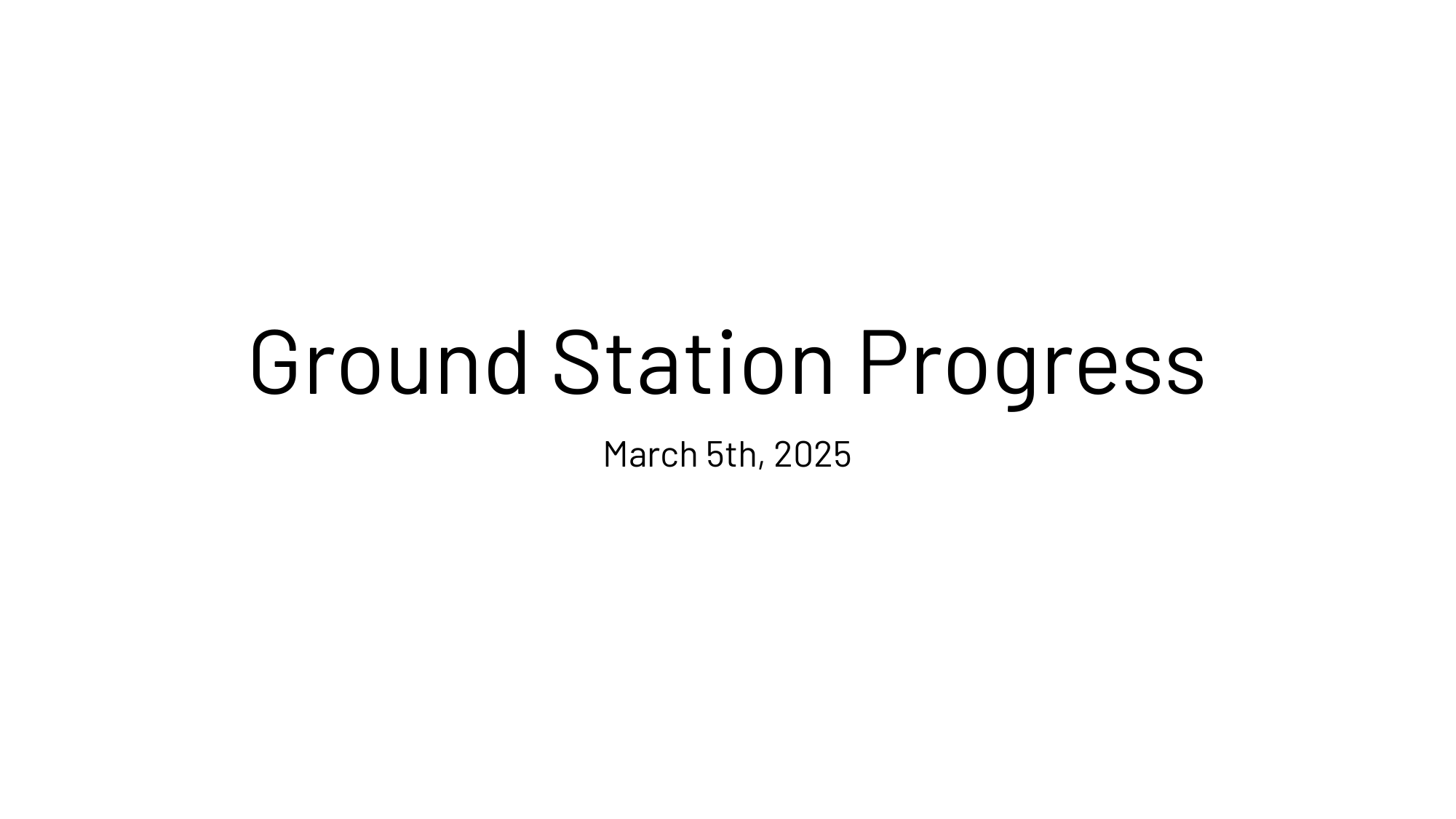

# Ground Station Progress
March 5th, 2025